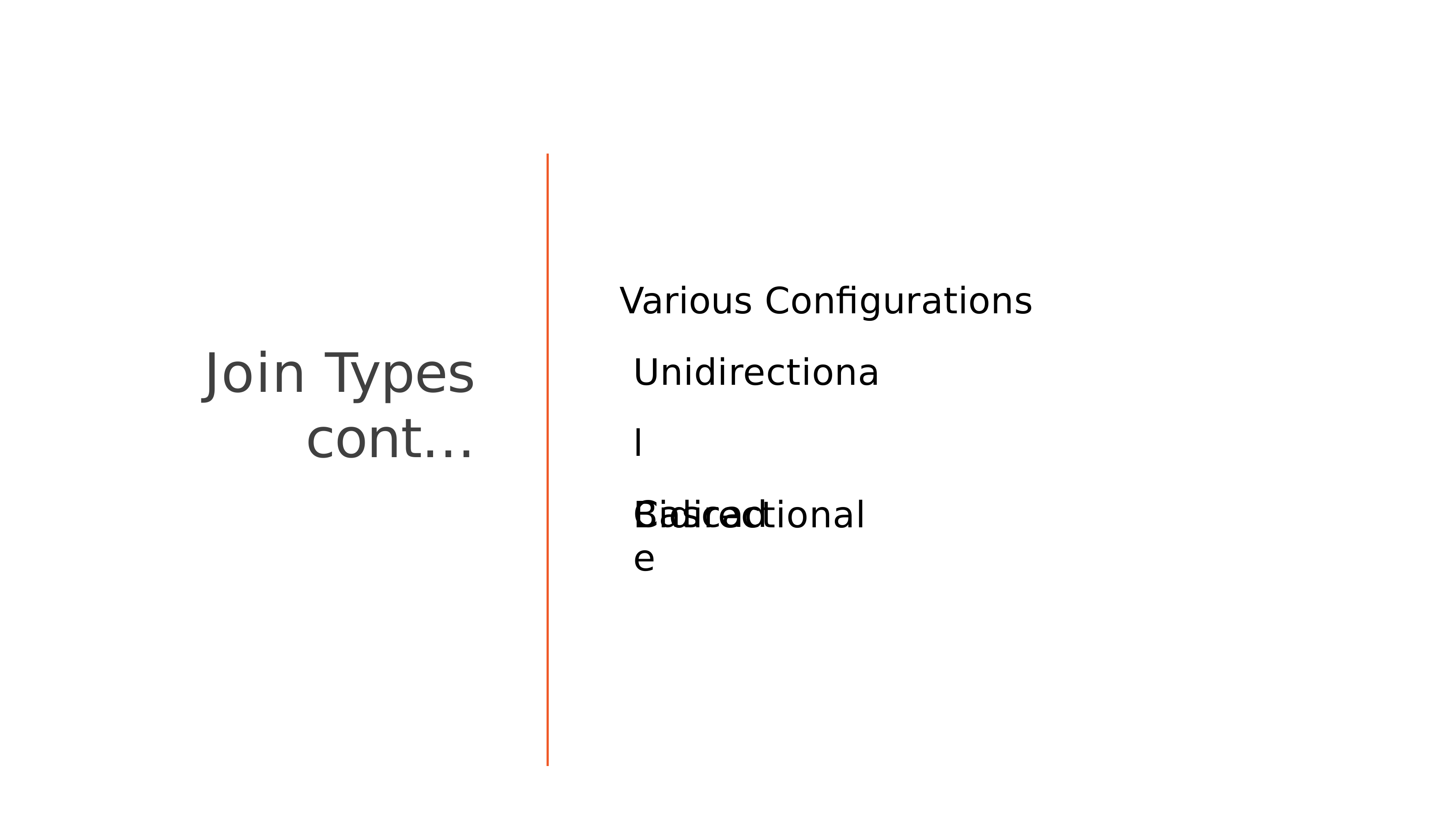

Various Configurations
Unidirectional  Bidirectional
Join Types
cont…
Cascade
8